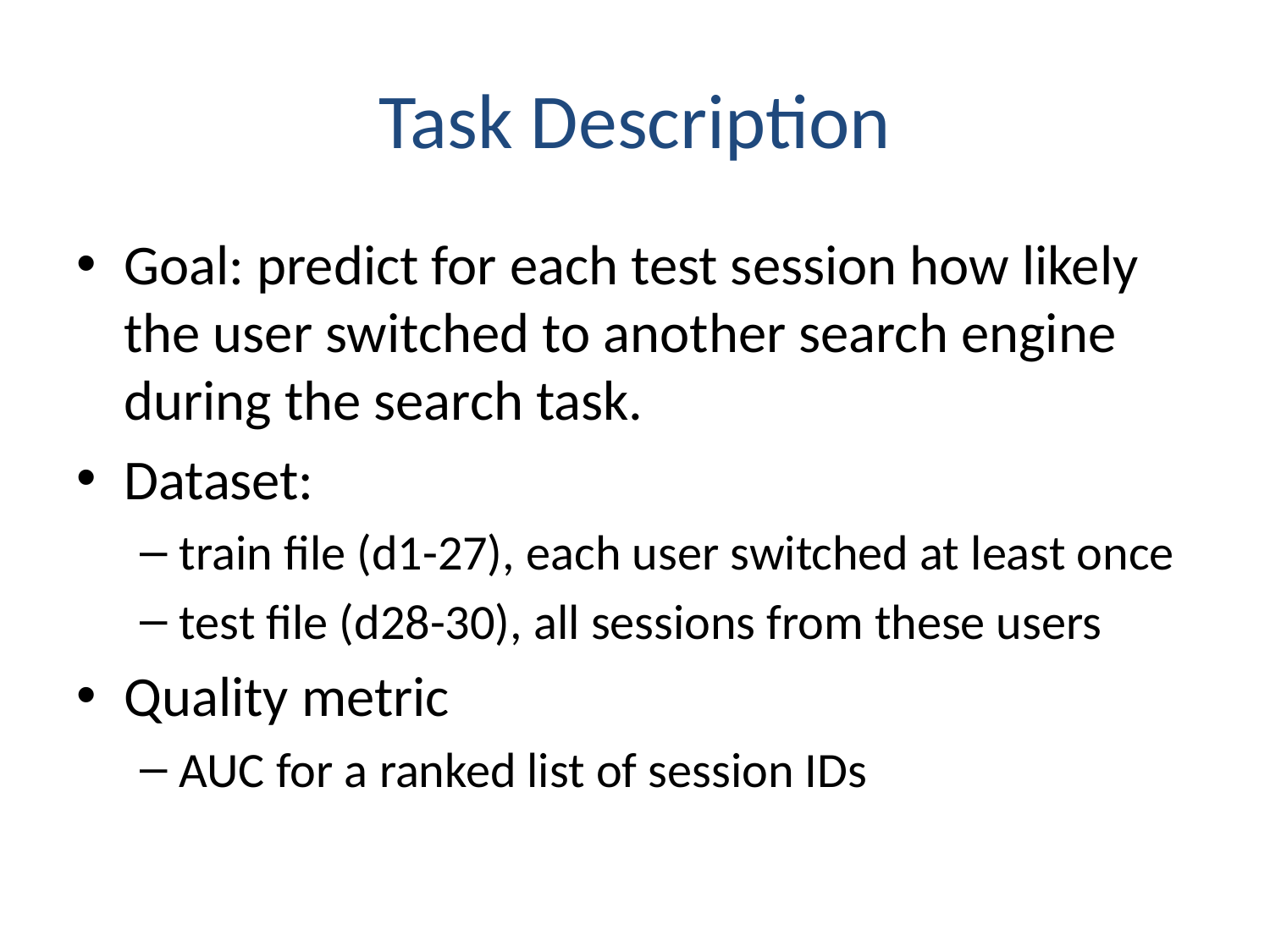

# Task Description
Goal: predict for each test session how likely the user switched to another search engine during the search task.
Dataset:
train file (d1-27), each user switched at least once
test file (d28-30), all sessions from these users
Quality metric
AUC for a ranked list of session IDs